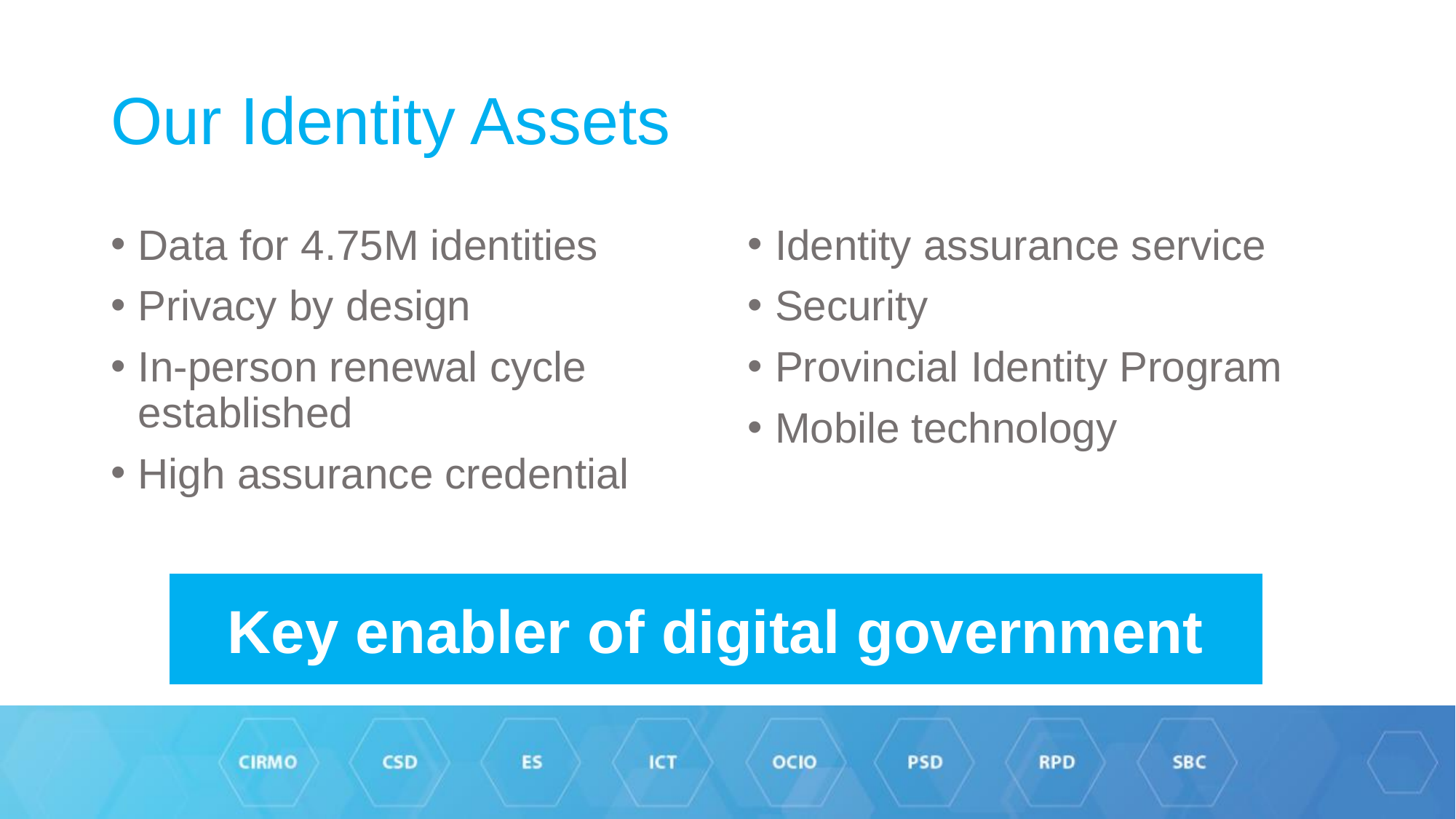

# Our Identity Assets
Data for 4.75M identities
Privacy by design
In-person renewal cycle established
High assurance credential

Identity assurance service
Security
Provincial Identity Program
Mobile technology

Key enabler of digital government
11